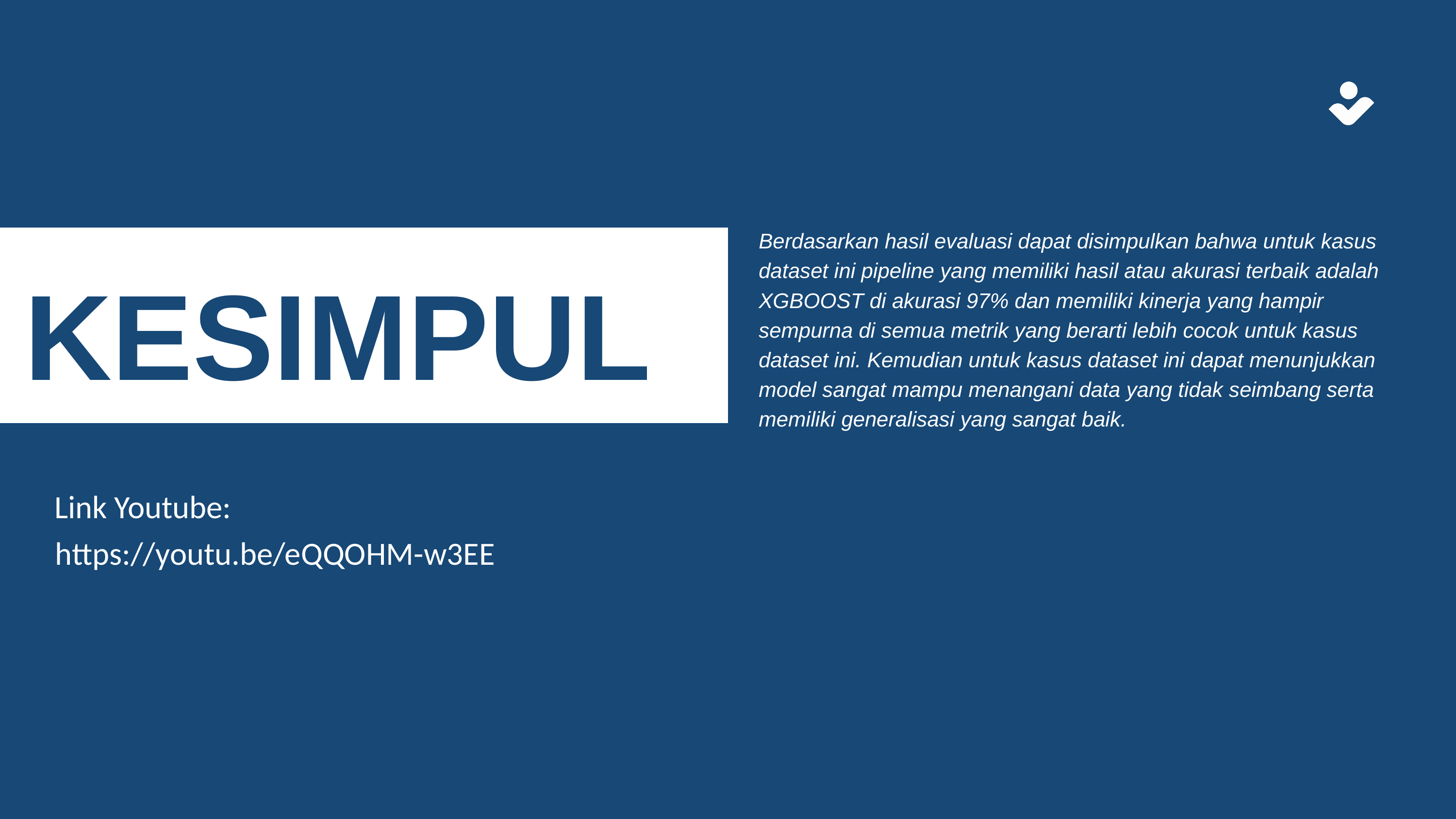

Berdasarkan hasil evaluasi dapat disimpulkan bahwa untuk kasus dataset ini pipeline yang memiliki hasil atau akurasi terbaik adalah XGBOOST di akurasi 97% dan memiliki kinerja yang hampir sempurna di semua metrik yang berarti lebih cocok untuk kasus dataset ini. Kemudian untuk kasus dataset ini dapat menunjukkan model sangat mampu menangani data yang tidak seimbang serta memiliki generalisasi yang sangat baik.

KESIMPULAN
Link Youtube:
https://youtu.be/eQQOHM-w3EE